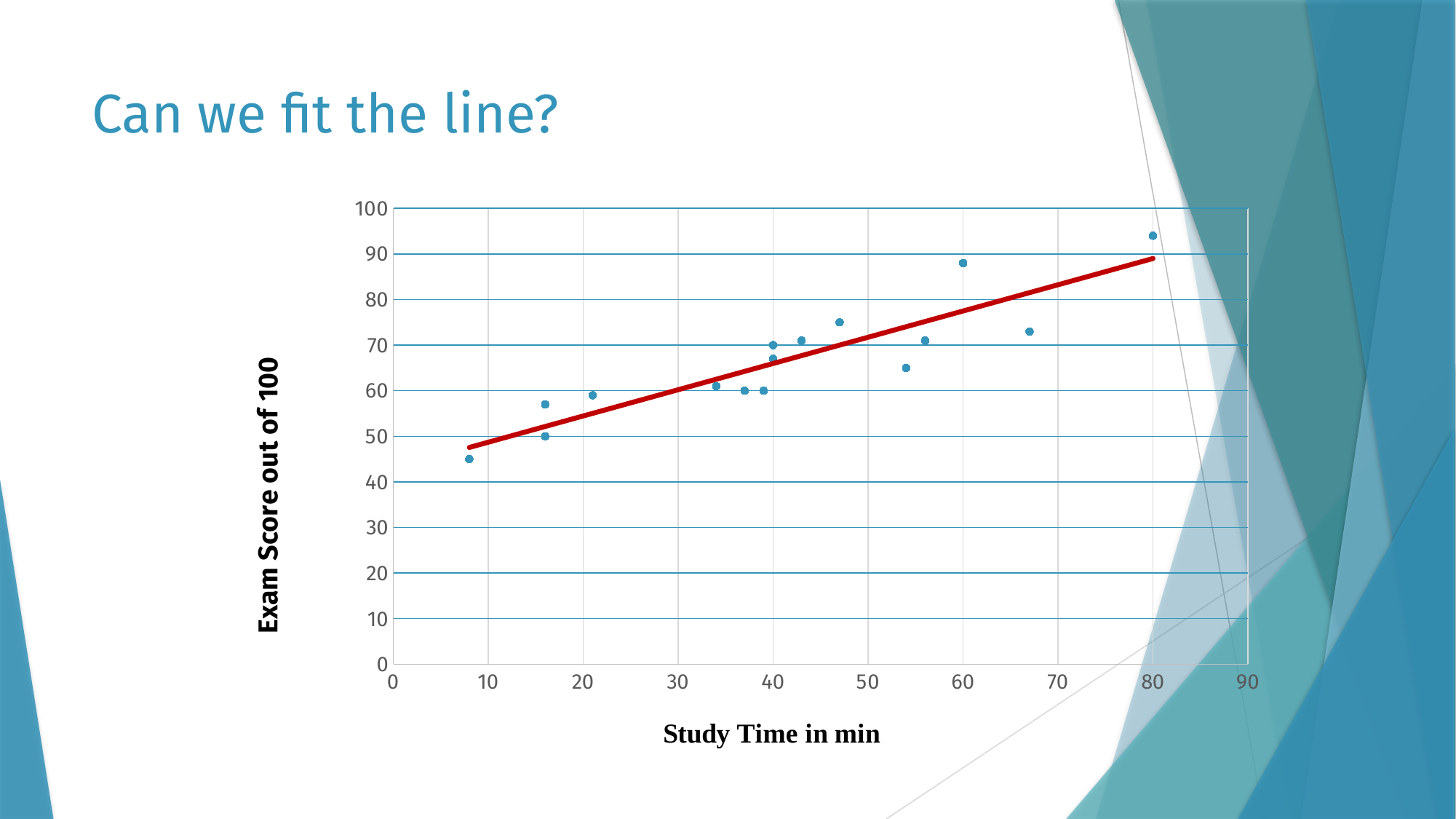

# Can we fit the line?

### Chart

| Category | Exam Score out of 100 |
|---|---|